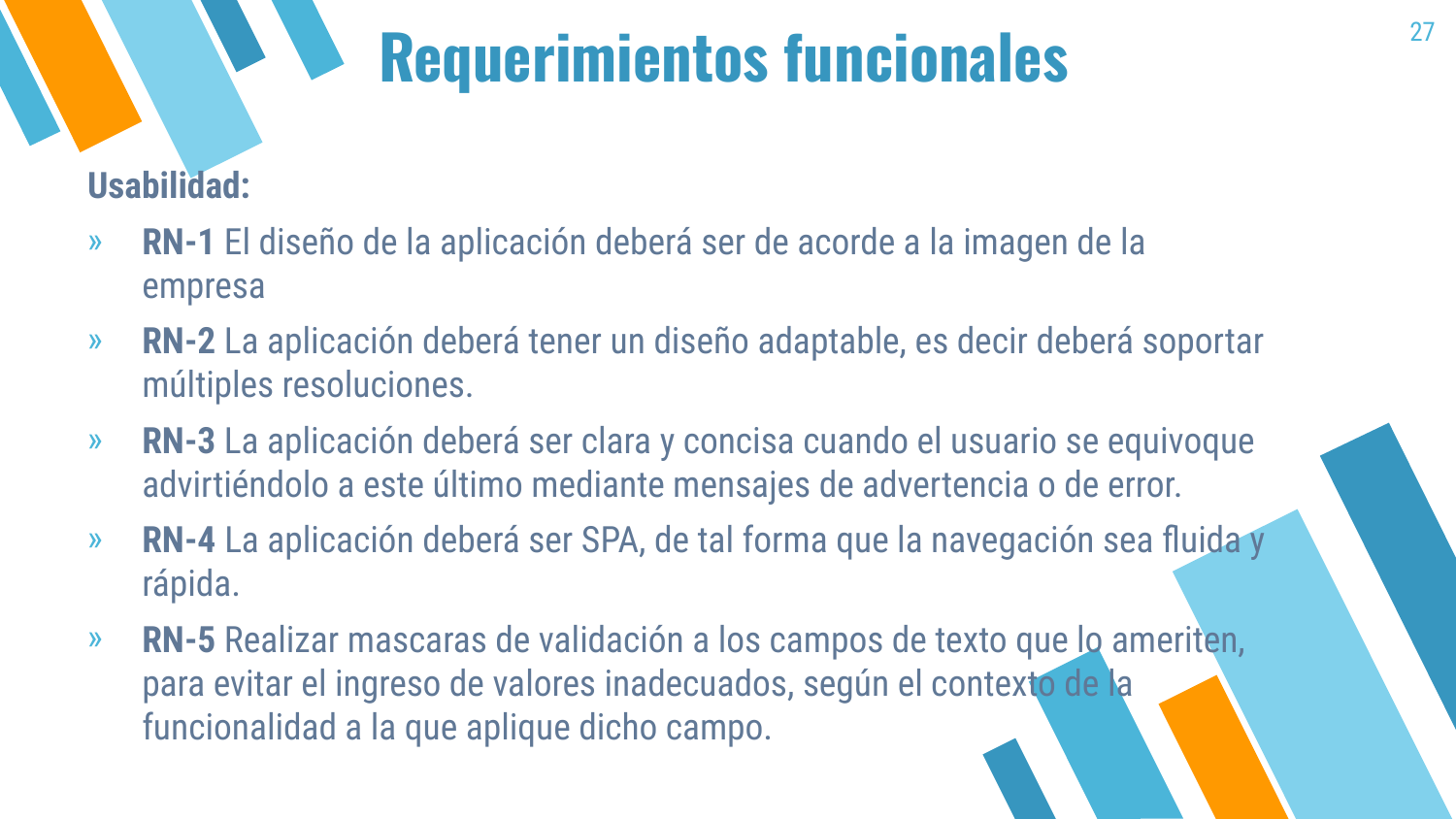

Requerimientos funcionales
27
Usabilidad:
RN-1 El diseño de la aplicación deberá ser de acorde a la imagen de la empresa
RN-2 La aplicación deberá tener un diseño adaptable, es decir deberá soportar múltiples resoluciones.
RN-3 La aplicación deberá ser clara y concisa cuando el usuario se equivoque advirtiéndolo a este último mediante mensajes de advertencia o de error.
RN-4 La aplicación deberá ser SPA, de tal forma que la navegación sea fluida y rápida.
RN-5 Realizar mascaras de validación a los campos de texto que lo ameriten, para evitar el ingreso de valores inadecuados, según el contexto de la funcionalidad a la que aplique dicho campo.